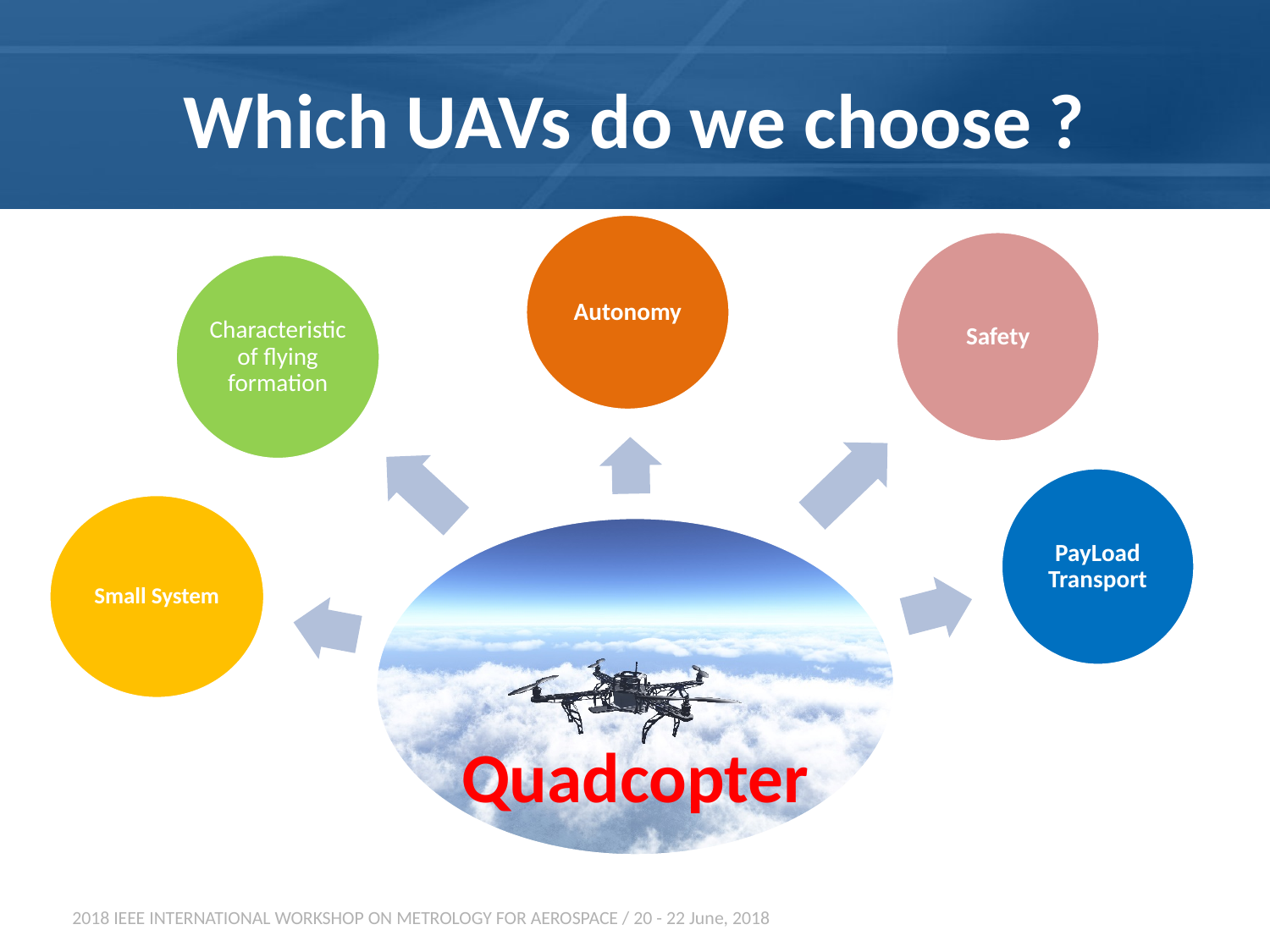

# Which UAVs do we choose ?

Quadcopter

Autonomy

Safety

PayLoad Transport

Small System

Characteristic of flying formation
2018 IEEE INTERNATIONAL WORKSHOP ON METROLOGY FOR AEROSPACE / 20 - 22 June, 2018